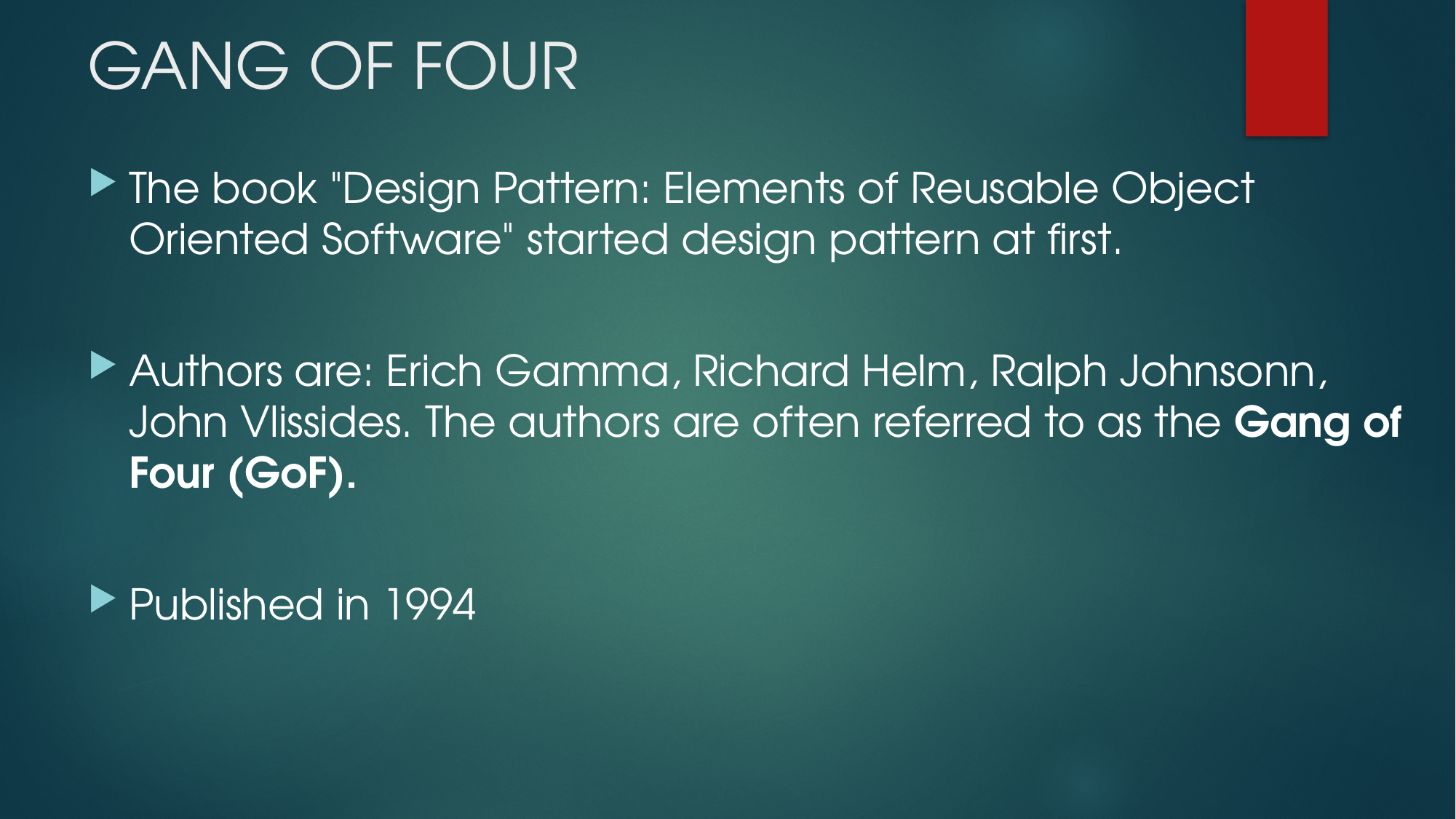

# GANG OF FOUR
The book "Design Pattern: Elements of Reusable Object Oriented Software" started design pattern at first.

Authors are: Erich Gamma, Richard Helm, Ralph Johnsonn, John Vlissides. The authors are often referred to as the Gang of Four (GoF).

Published in 1994